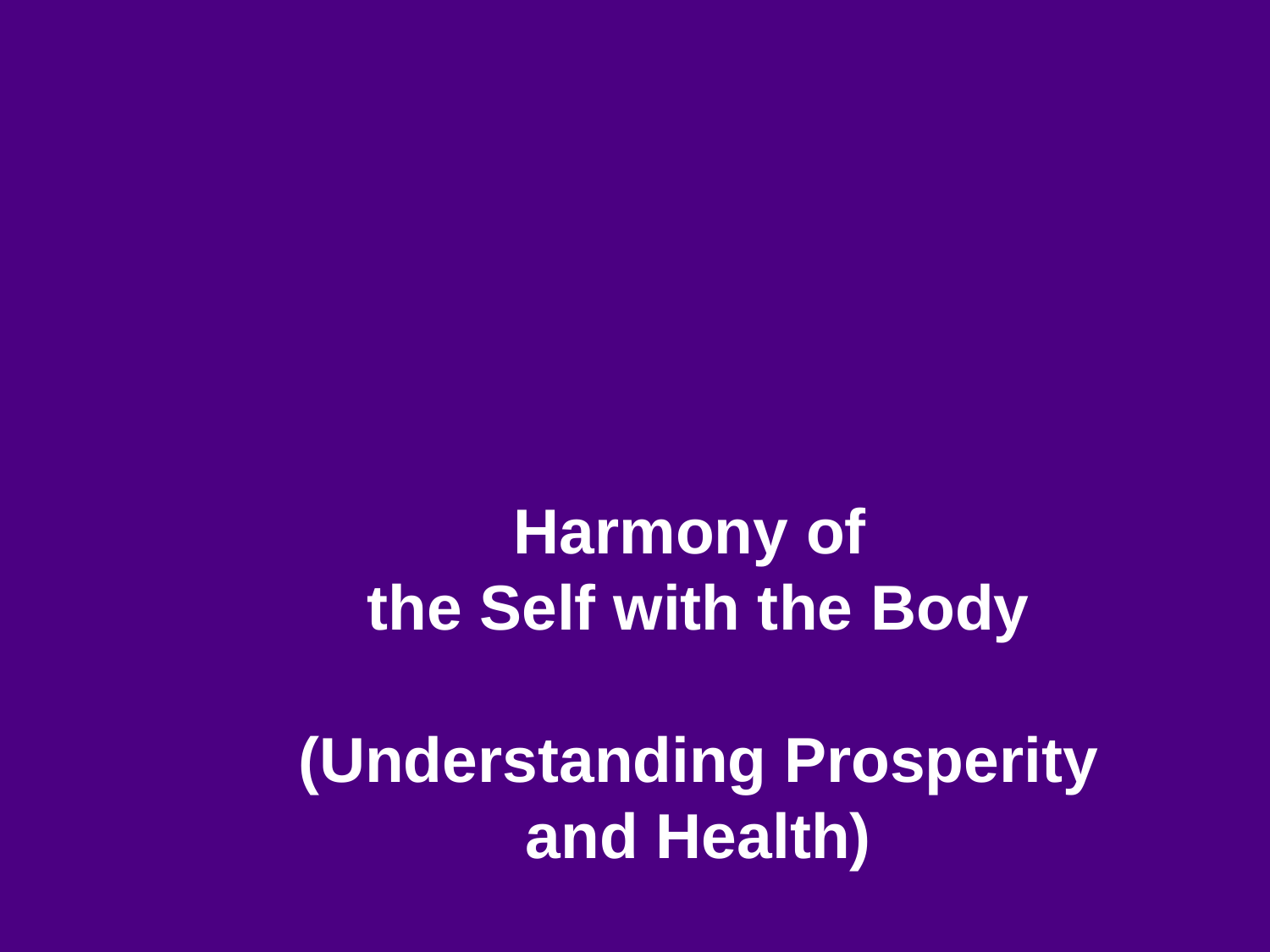

# Harmony of the Self with the Body (Understanding Prosperity and Health)